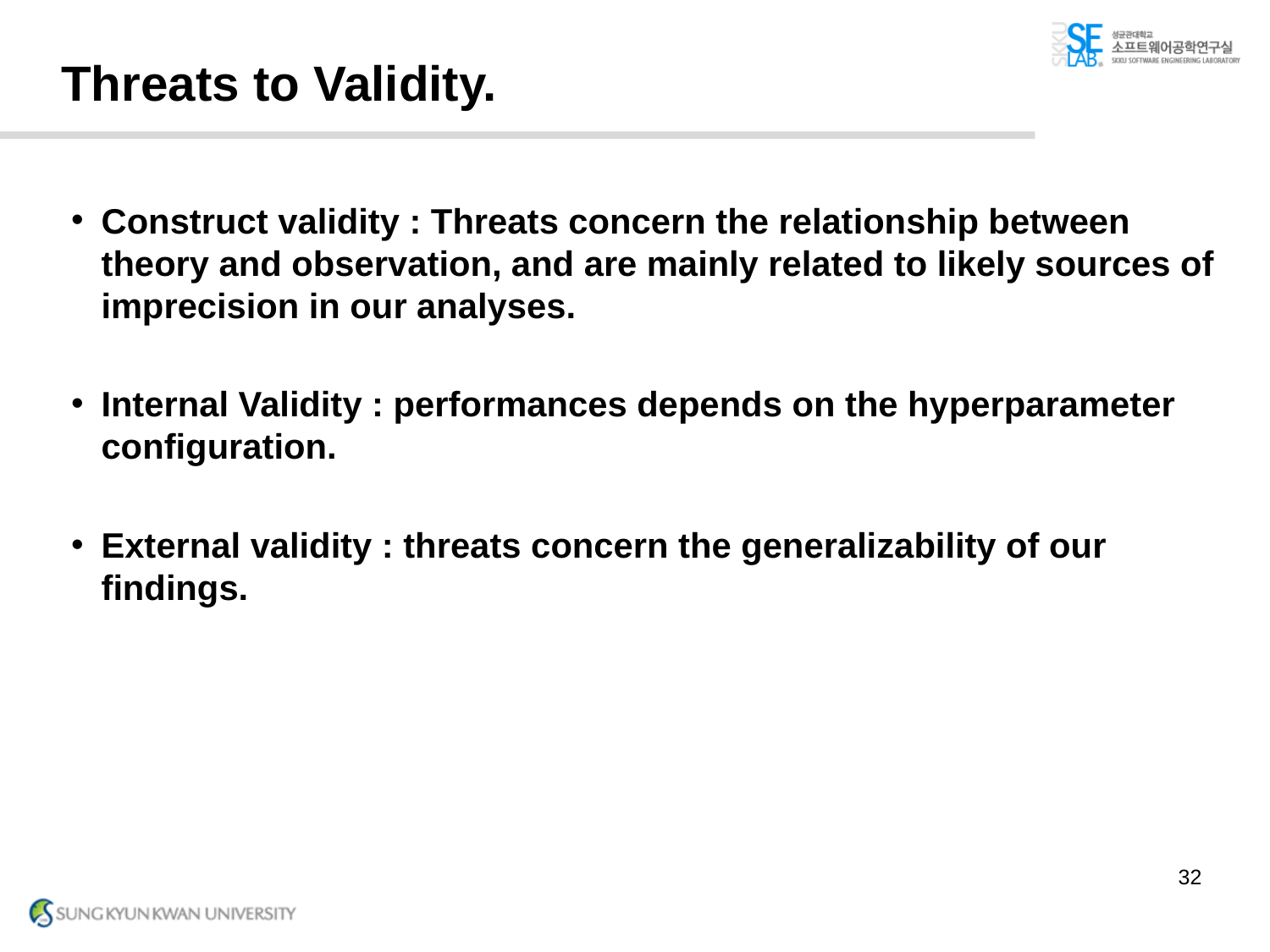

# Threats to Validity.
Construct validity : Threats concern the relationship between theory and observation, and are mainly related to likely sources of imprecision in our analyses.

Internal Validity : performances depends on the hyperparameter configuration.

External validity : threats concern the generalizability of our findings.
32